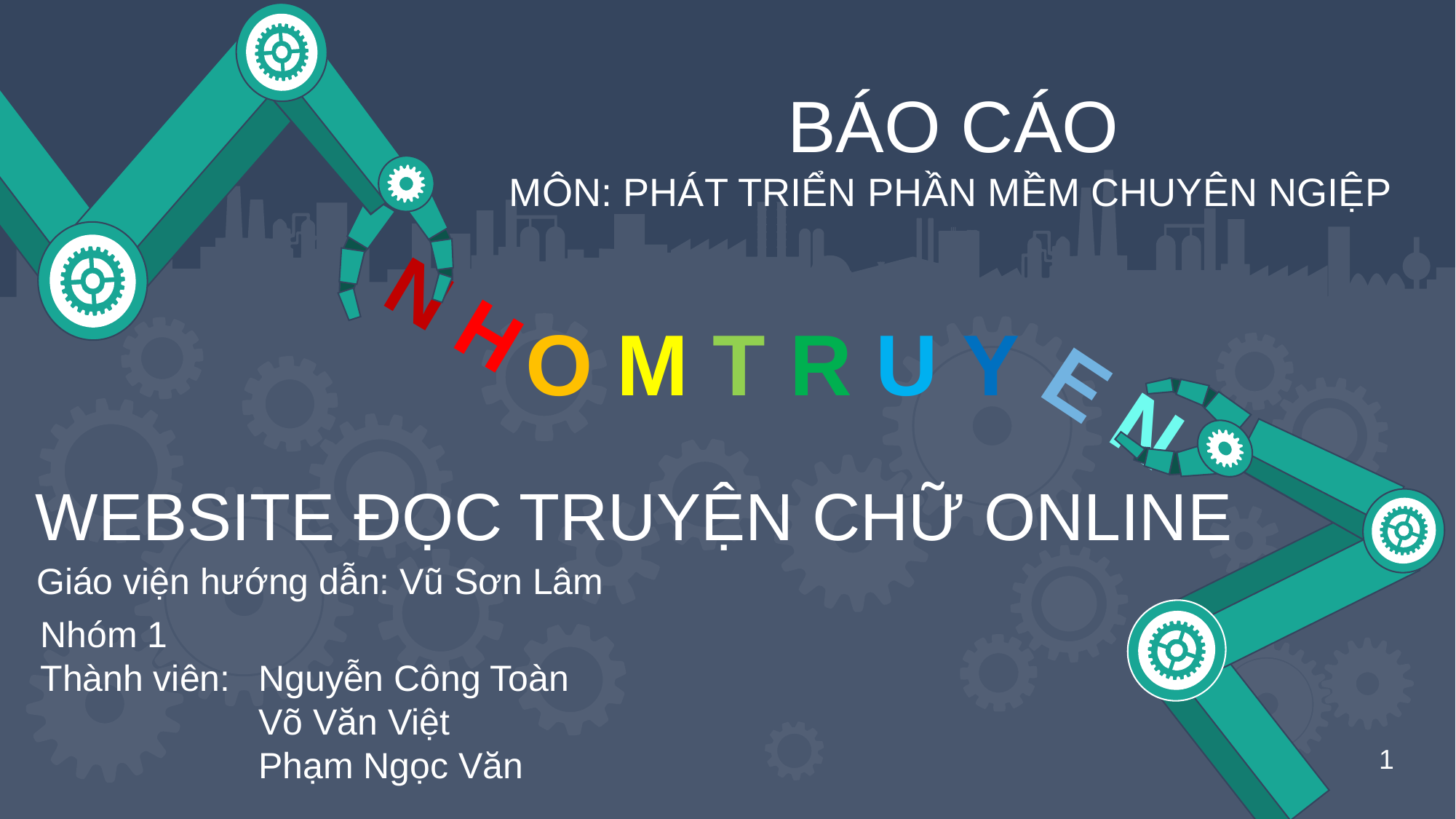

BÁO CÁO
MÔN: PHÁT TRIỂN PHẦN MỀM CHUYÊN NGIỆP

N H
O M T R U Y
E N

WEBSITE ĐỌC TRUYỆN CHỮ ONLINE
Giáo viện hướng dẫn: Vũ Sơn Lâm
Nhóm 1
Thành viên:	Nguyễn Công Toàn
		Võ Văn Việt
		Phạm Ngọc Văn
1